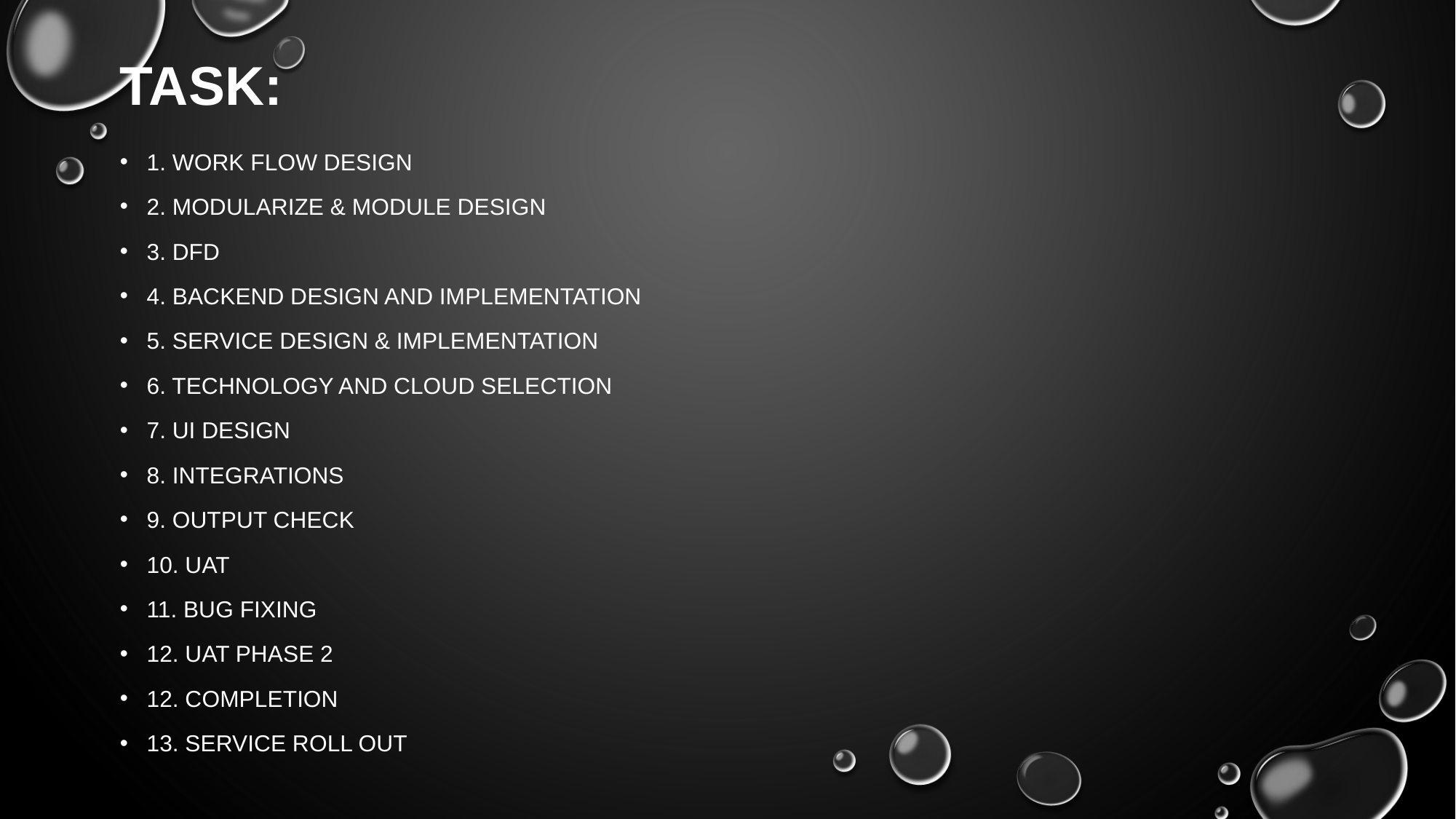

# Task:
1. Work flow design
2. Modularize & module design
3. DFD
4. Backend design and implementation
5. Service design & implementation
6. Technology and cloud selection
7. UI design
8. Integrations
9. Output check
10. UAT
11. Bug fixing
12. UAT phase 2
12. Completion
13. Service roll out